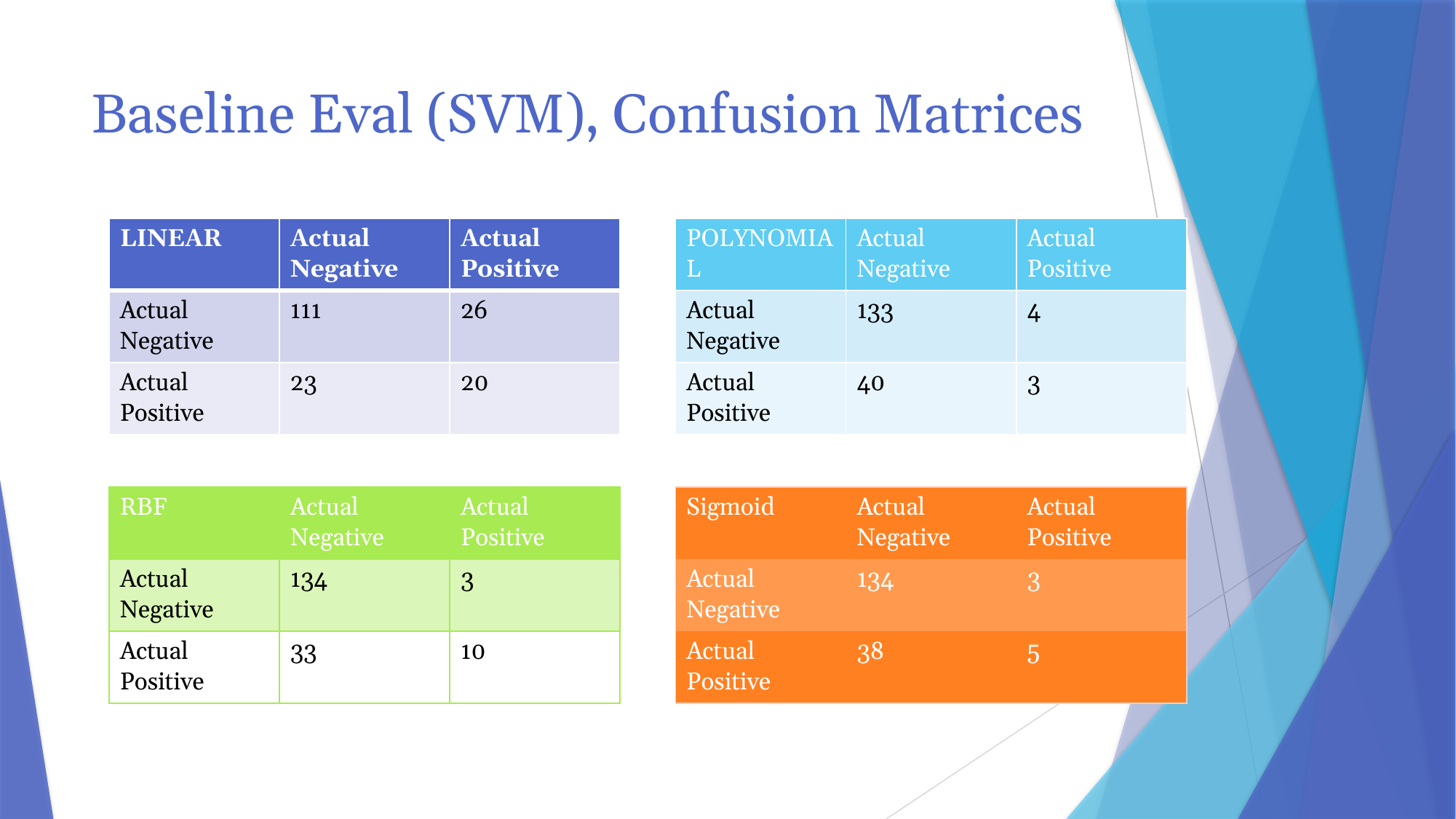

# Baseline Eval (SVM), Confusion Matrices
| LINEAR | Actual Negative | Actual Positive |
| --- | --- | --- |
| Actual Negative | 111 | 26 |
| Actual Positive | 23 | 20 |
| POLYNOMIAL | Actual Negative | Actual Positive |
| --- | --- | --- |
| Actual Negative | 133 | 4 |
| Actual Positive | 40 | 3 |
| RBF | Actual Negative | Actual Positive |
| --- | --- | --- |
| Actual Negative | 134 | 3 |
| Actual Positive | 33 | 10 |
| Sigmoid | Actual Negative | Actual Positive |
| --- | --- | --- |
| Actual Negative | 134 | 3 |
| Actual Positive | 38 | 5 |